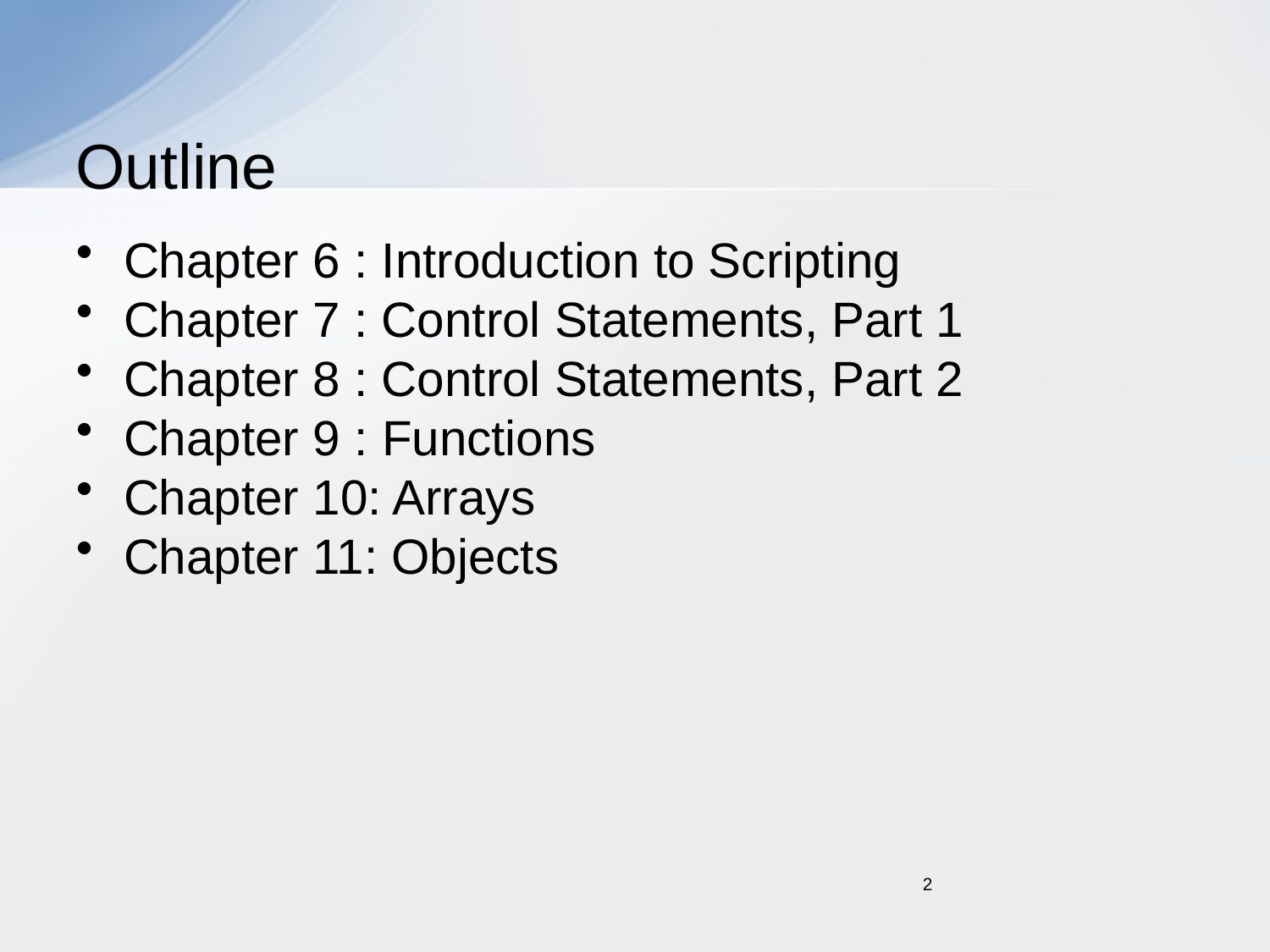

# Outline
Chapter 6 : Introduction to Scripting
Chapter 7 : Control Statements, Part 1
Chapter 8 : Control Statements, Part 2
Chapter 9 : Functions
Chapter 10: Arrays
Chapter 11: Objects

2